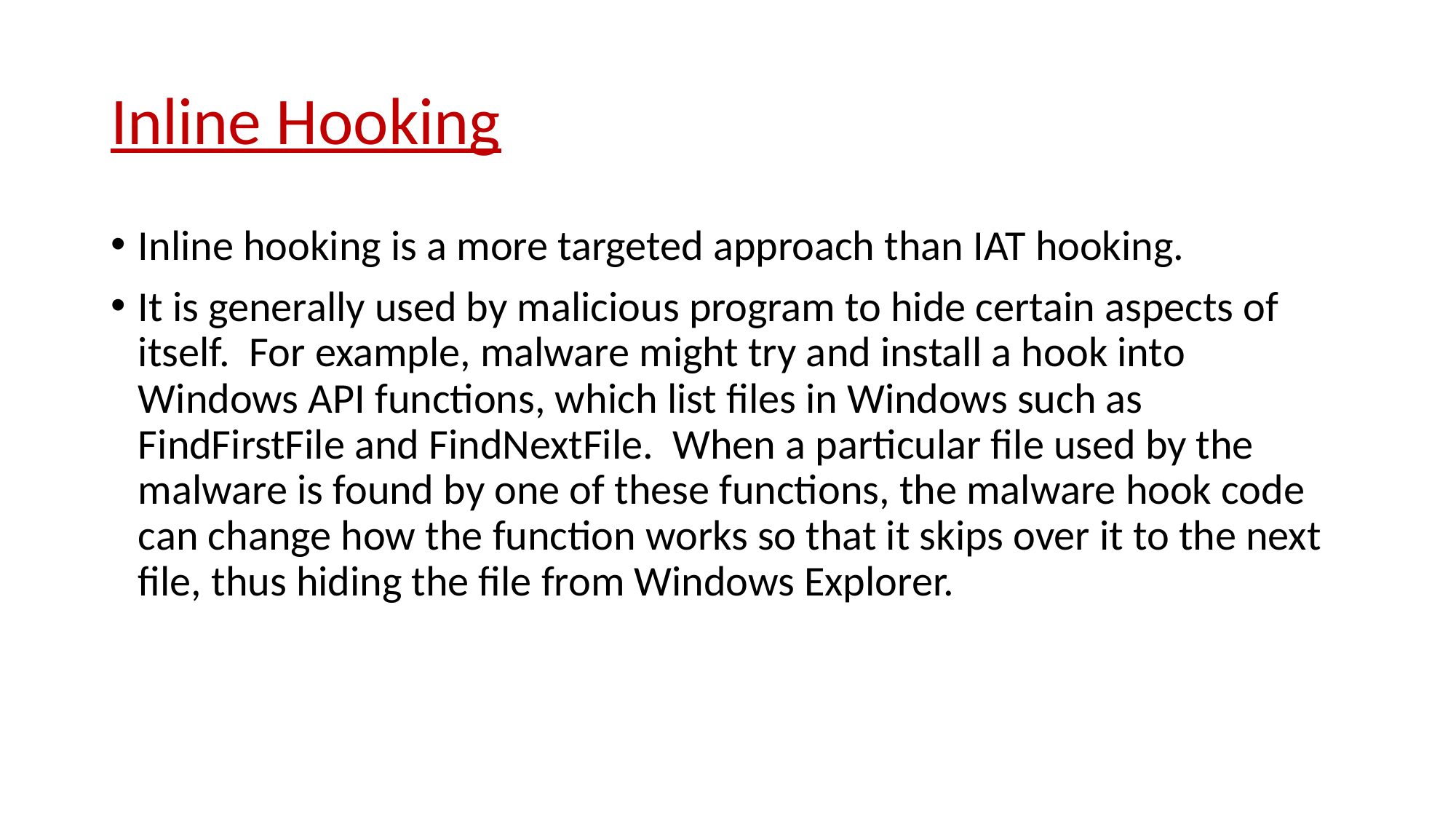

# Inline Hooking
Inline hooking is a more targeted approach than IAT hooking.
It is generally used by malicious program to hide certain aspects of itself.  For example, malware might try and install a hook into Windows API functions, which list files in Windows such as FindFirstFile and FindNextFile.  When a particular file used by the malware is found by one of these functions, the malware hook code can change how the function works so that it skips over it to the next file, thus hiding the file from Windows Explorer.